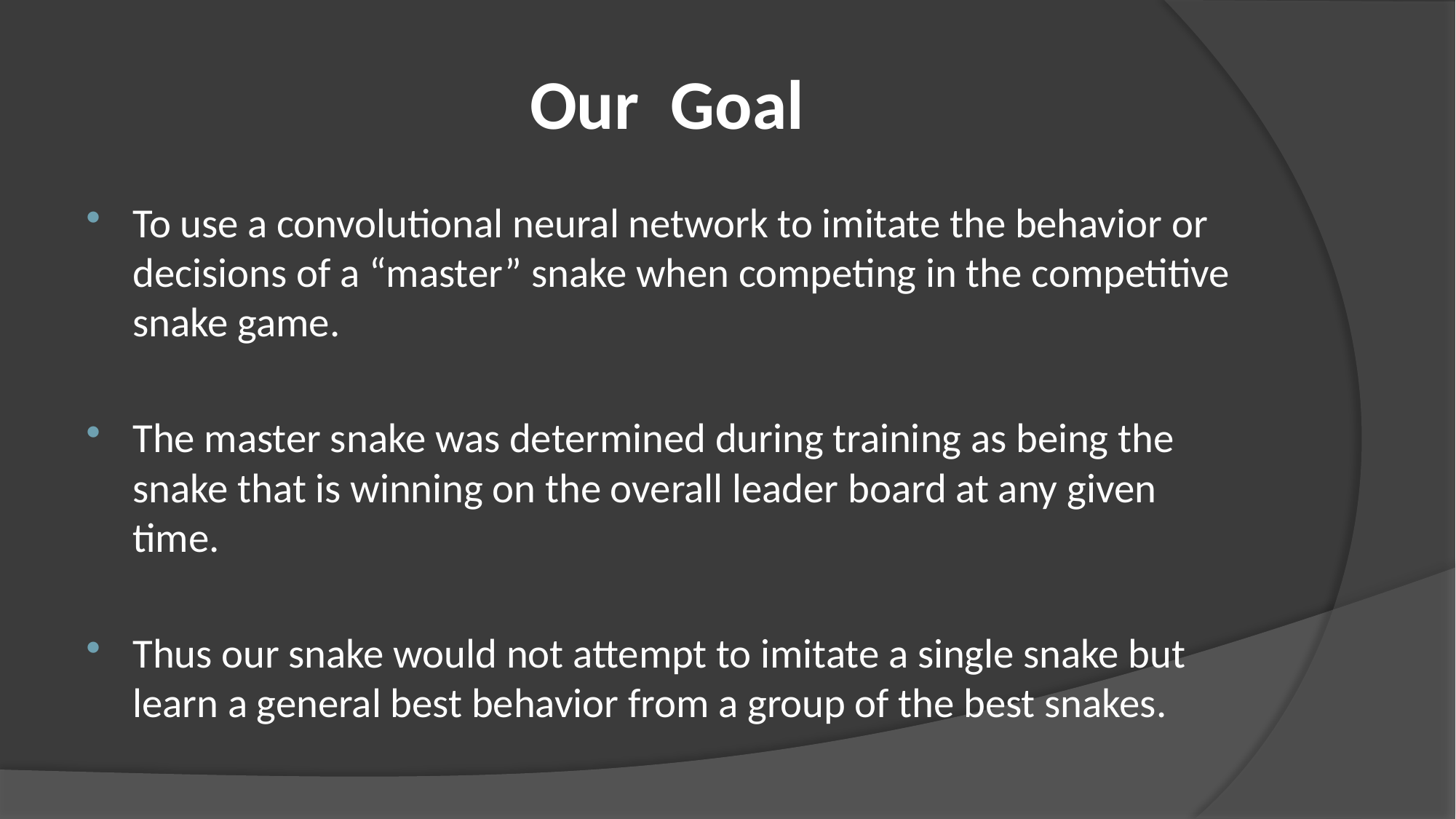

# Our  Goal
To use a convolutional neural network to imitate the behavior or decisions of a “master” snake when competing in the competitive snake game.

The master snake was determined during training as being the snake that is winning on the overall leader board at any given time.

Thus our snake would not attempt to imitate a single snake but learn a general best behavior from a group of the best snakes.